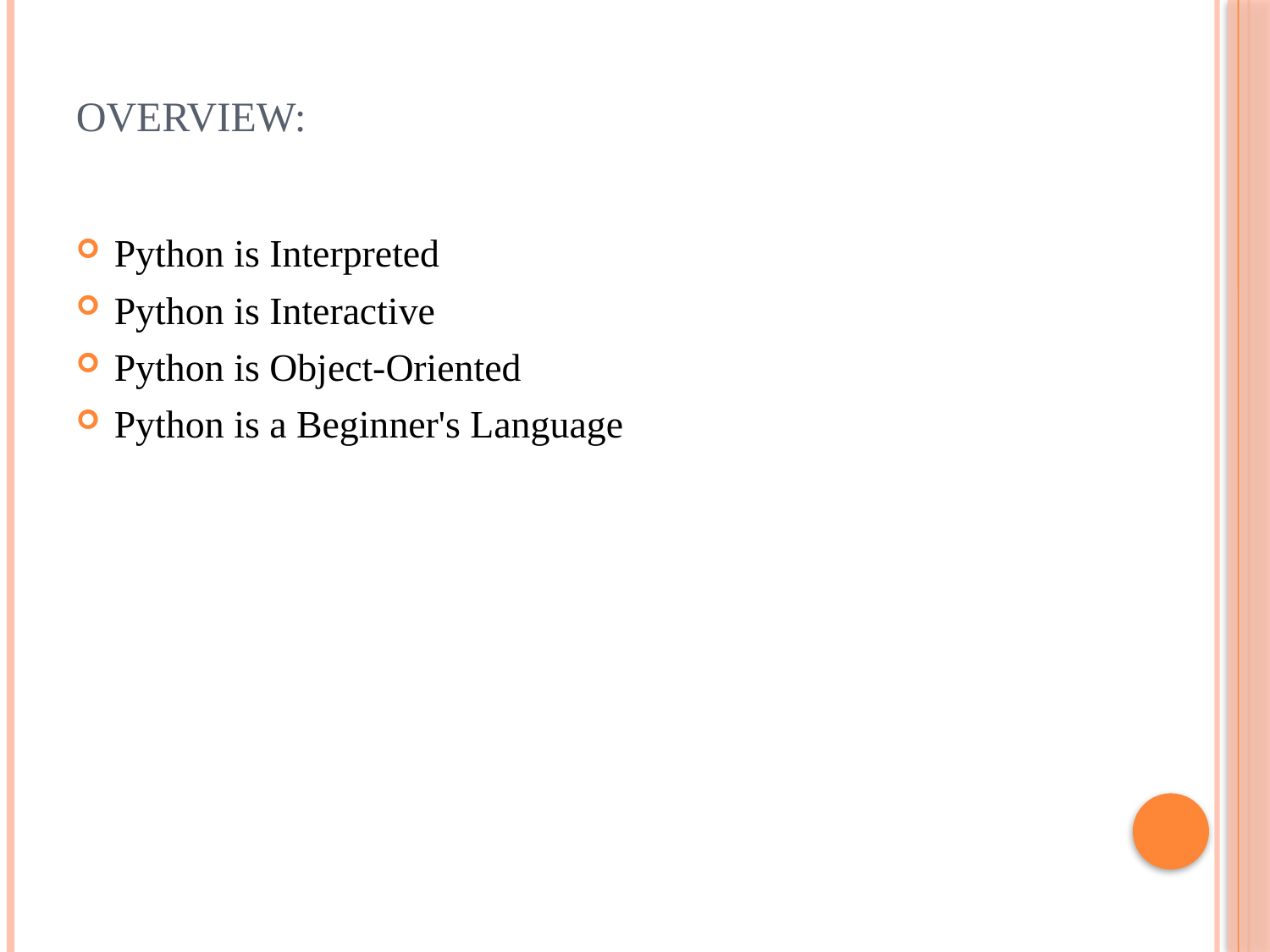

# Overview:
Python is Interpreted
Python is Interactive
Python is Object-Oriented
Python is a Beginner's Language